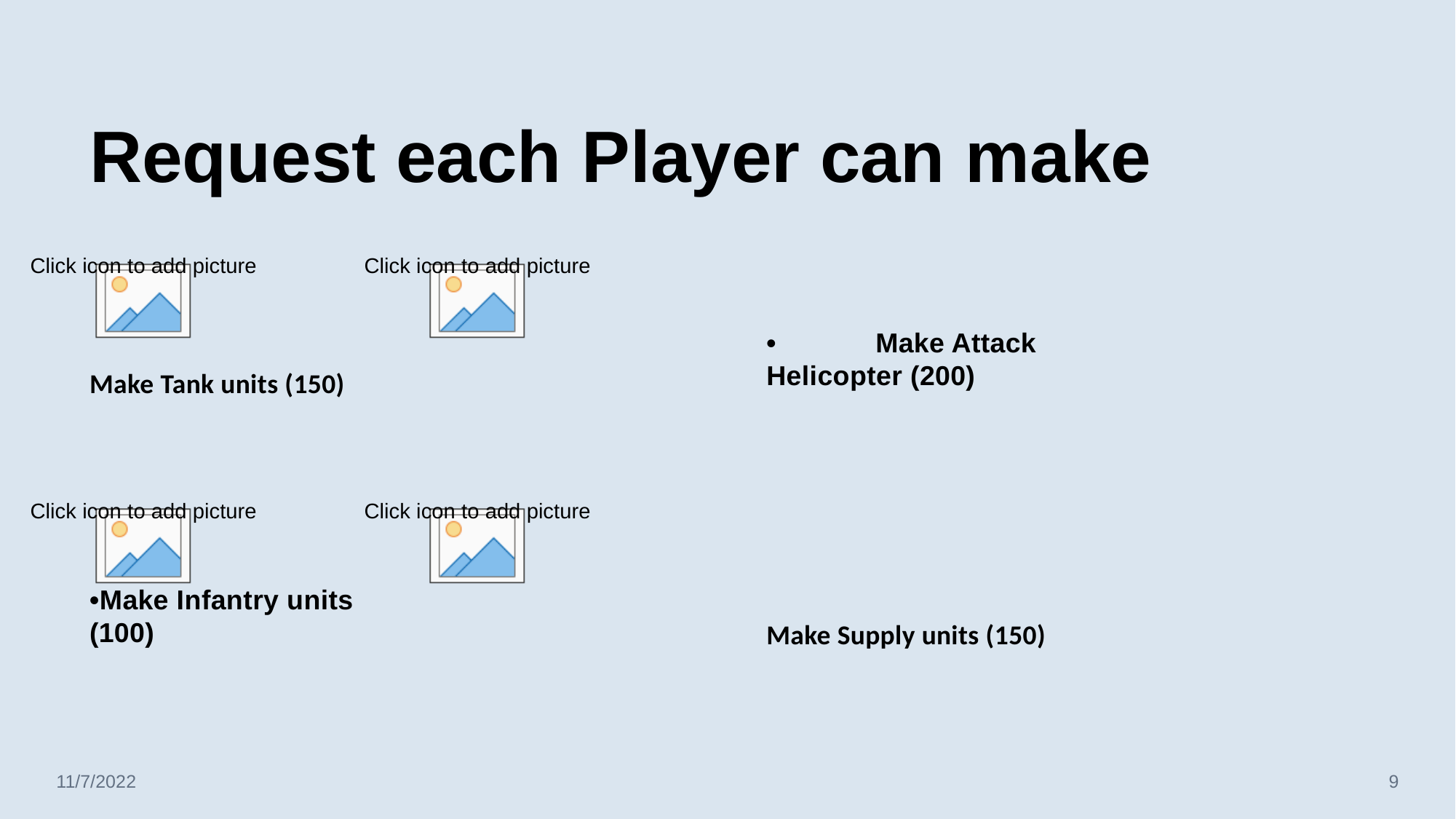

# Request each Player can make

•	Make Attack Helicopter (200)
Make Tank units (150)

Make Supply units (150)
•Make Infantry units (100)
11/7/2022
9